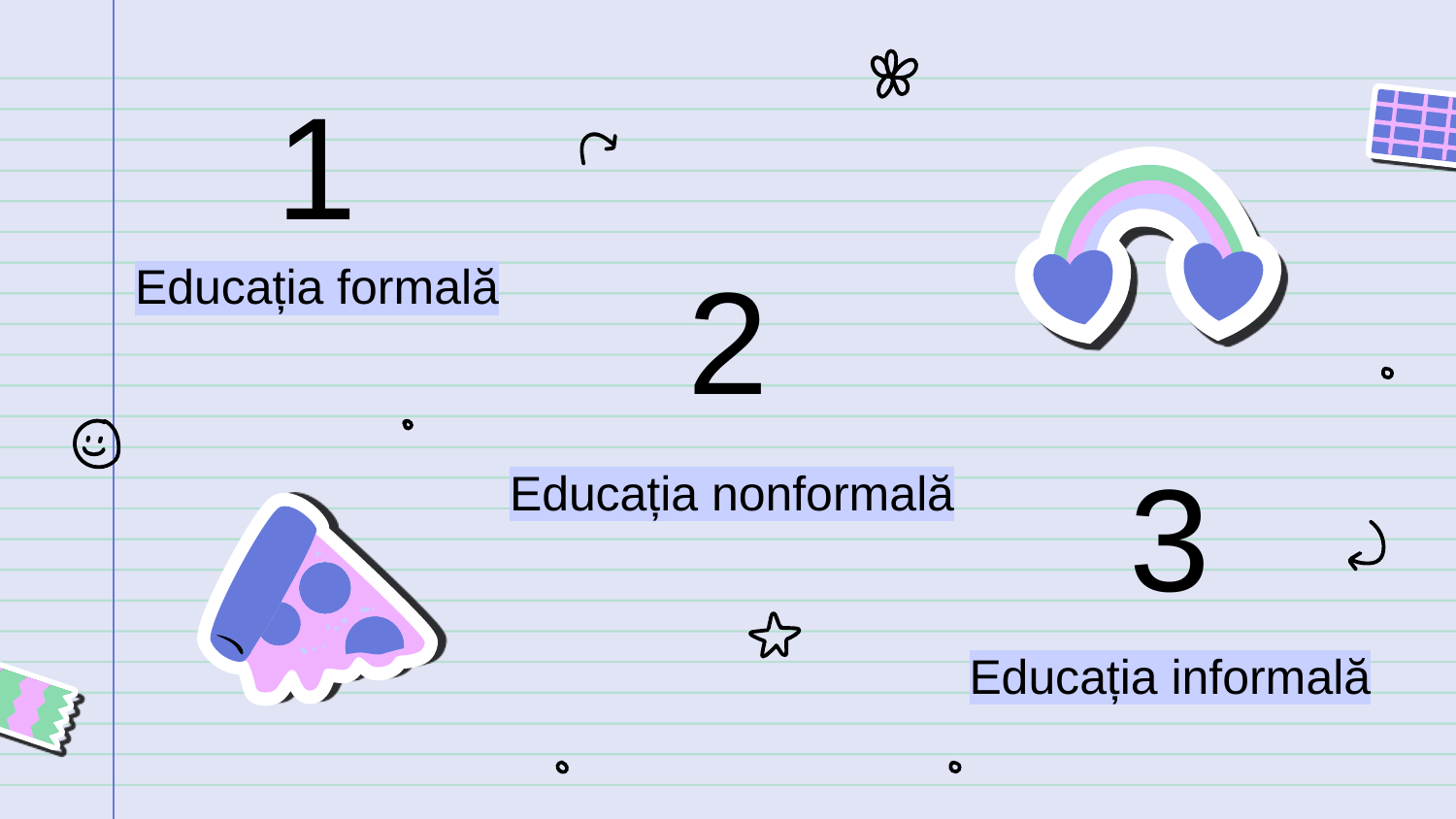

# 1

Educația formală
2
Educația nonformală
3

Educația informală